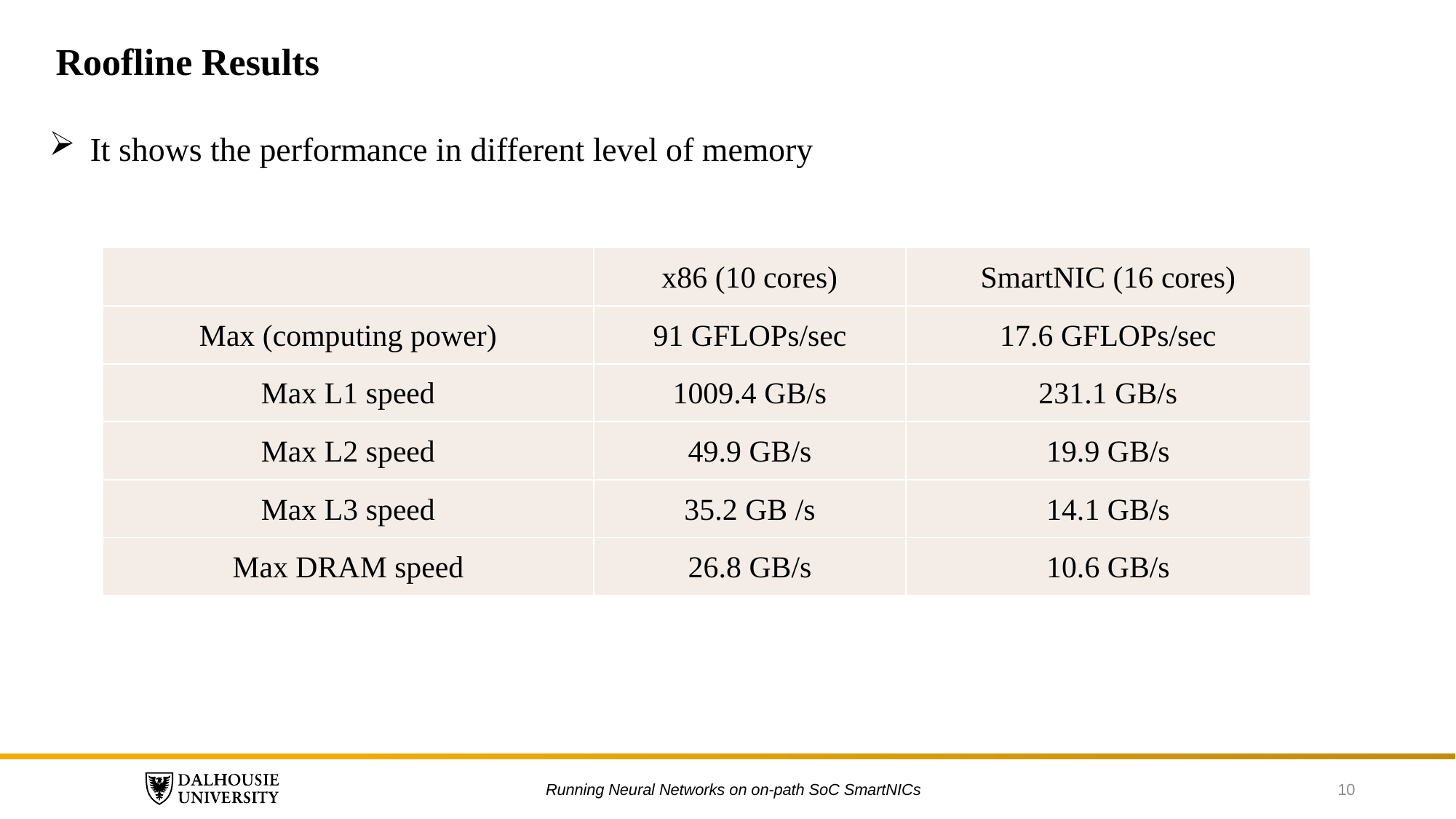

Roofline Results
It shows the performance in different level of memory

|  | x86 (10 cores) | SmartNIC (16 cores) |
| --- | --- | --- |
| Max (computing power) | 91 GFLOPs/sec | 17.6 GFLOPs/sec |
| Max L1 speed | 1009.4 GB/s | 231.1 GB/s |
| Max L2 speed | 49.9 GB/s | 19.9 GB/s |
| Max L3 speed | 35.2 GB /s | 14.1 GB/s |
| Max DRAM speed | 26.8 GB/s | 10.6 GB/s |
Running Neural Networks on on-path SoC SmartNICs
10